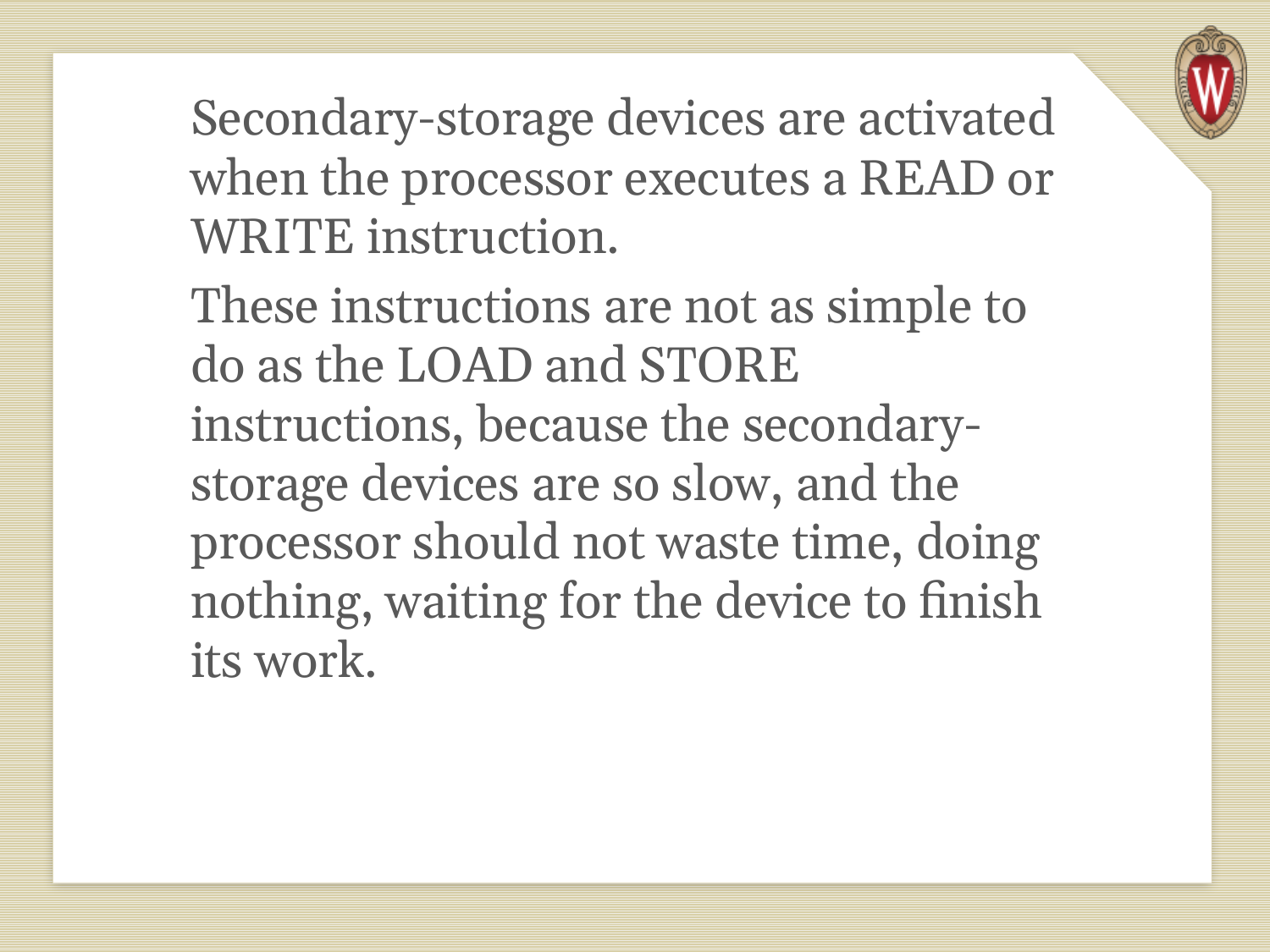

Secondary-storage devices are activated when the processor executes a READ or WRITE instruction.
These instructions are not as simple to do as the LOAD and STORE instructions, because the secondary-storage devices are so slow, and the processor should not waste time, doing nothing, waiting for the device to finish its work.